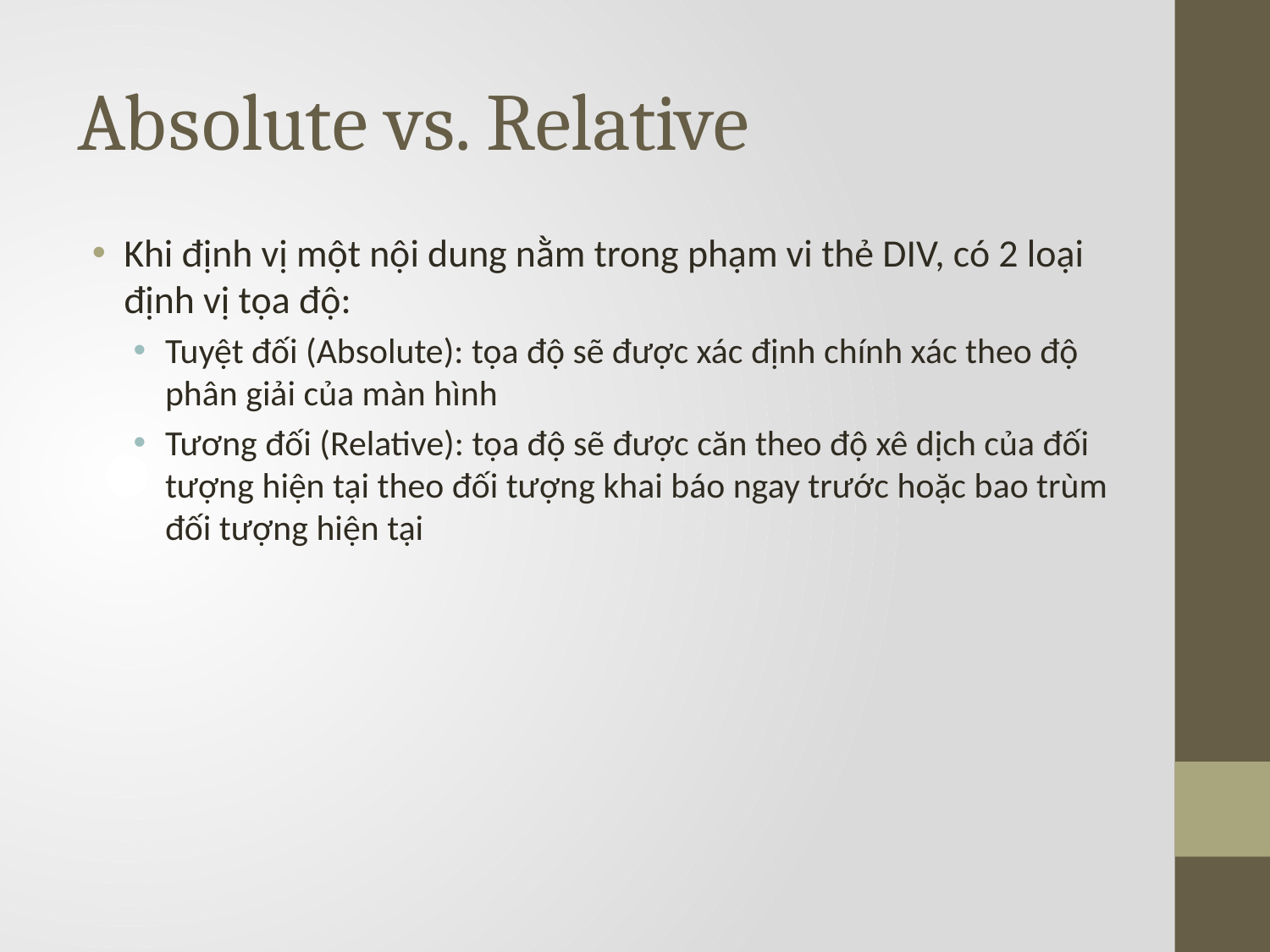

# Absolute vs. Relative
Khi định vị một nội dung nằm trong phạm vi thẻ DIV, có 2 loại định vị tọa độ:
Tuyệt đối (Absolute): tọa độ sẽ được xác định chính xác theo độ phân giải của màn hình
Tương đối (Relative): tọa độ sẽ được căn theo độ xê dịch của đối tượng hiện tại theo đối tượng khai báo ngay trước hoặc bao trùm đối tượng hiện tại